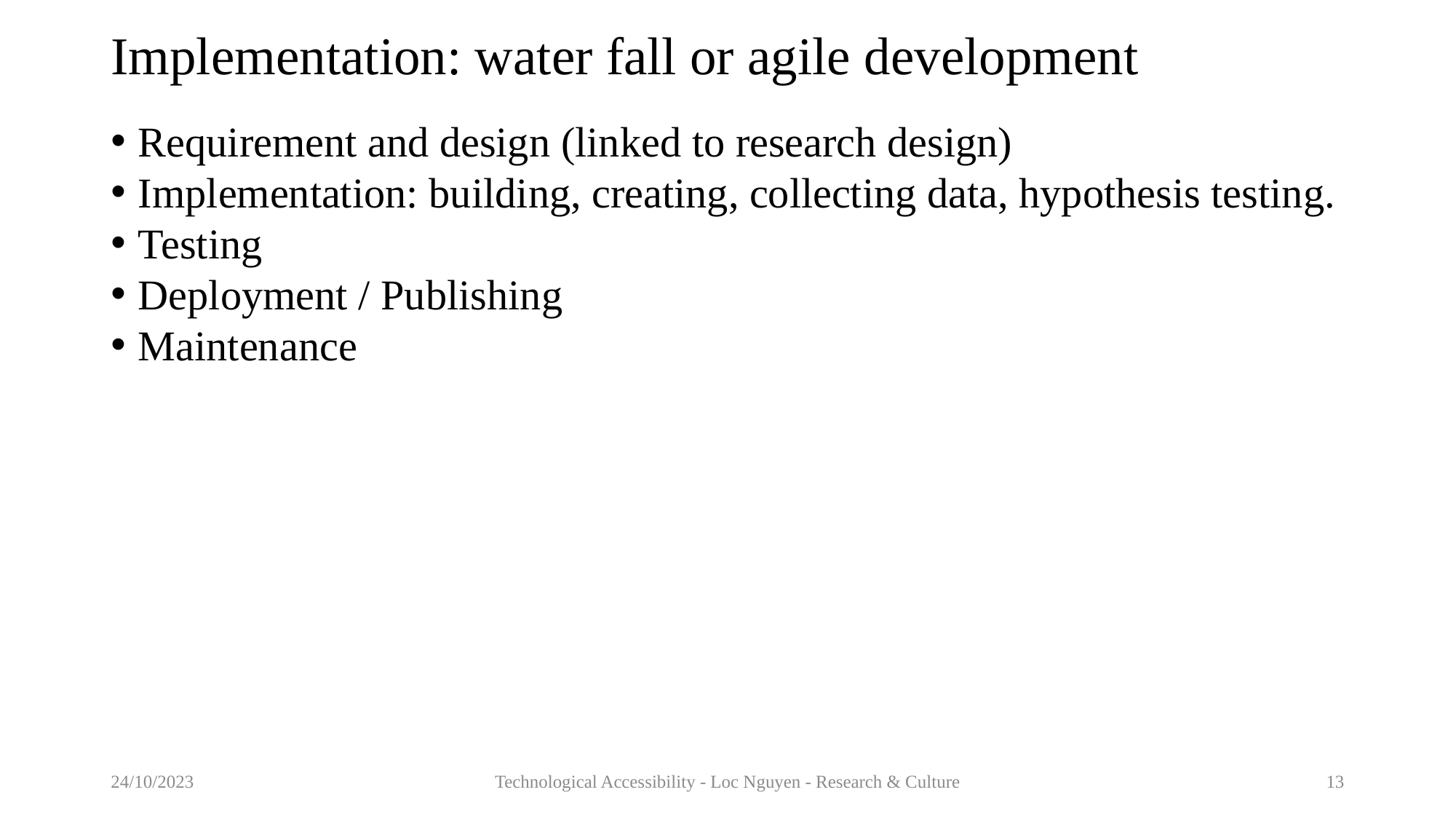

# Implementation: water fall or agile development
Requirement and design (linked to research design)
Implementation: building, creating, collecting data, hypothesis testing.
Testing
Deployment / Publishing
Maintenance
24/10/2023
Technological Accessibility - Loc Nguyen - Research & Culture
13